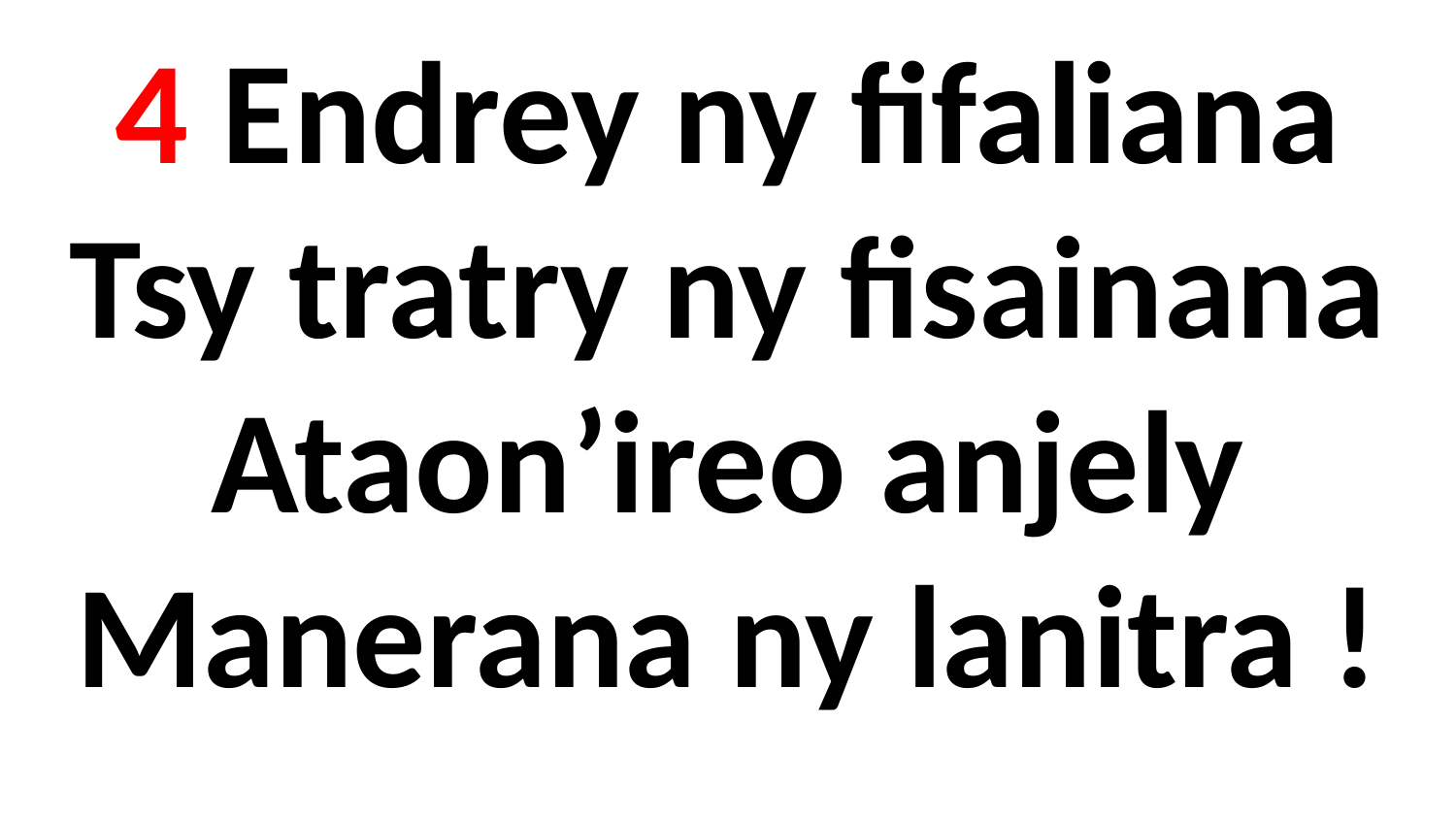

# 4 Endrey ny fifaliana Tsy tratry ny fisainana Ataon’ireo anjely Manerana ny lanitra !